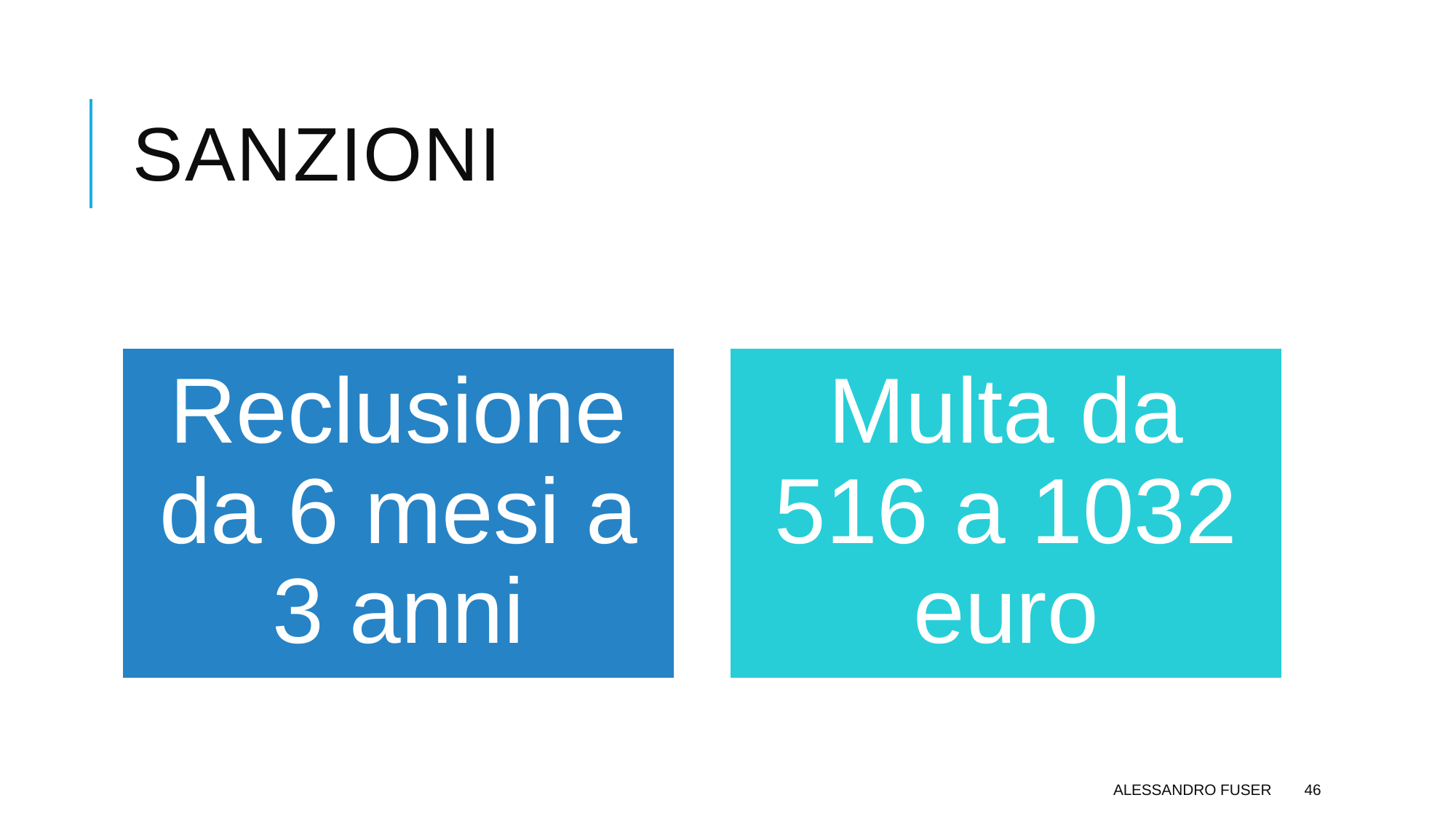

# sanzioni
Reclusione da 6 mesi a 3 anni
Multa da 516 a 1032 euro
Alessandro Fuser
46